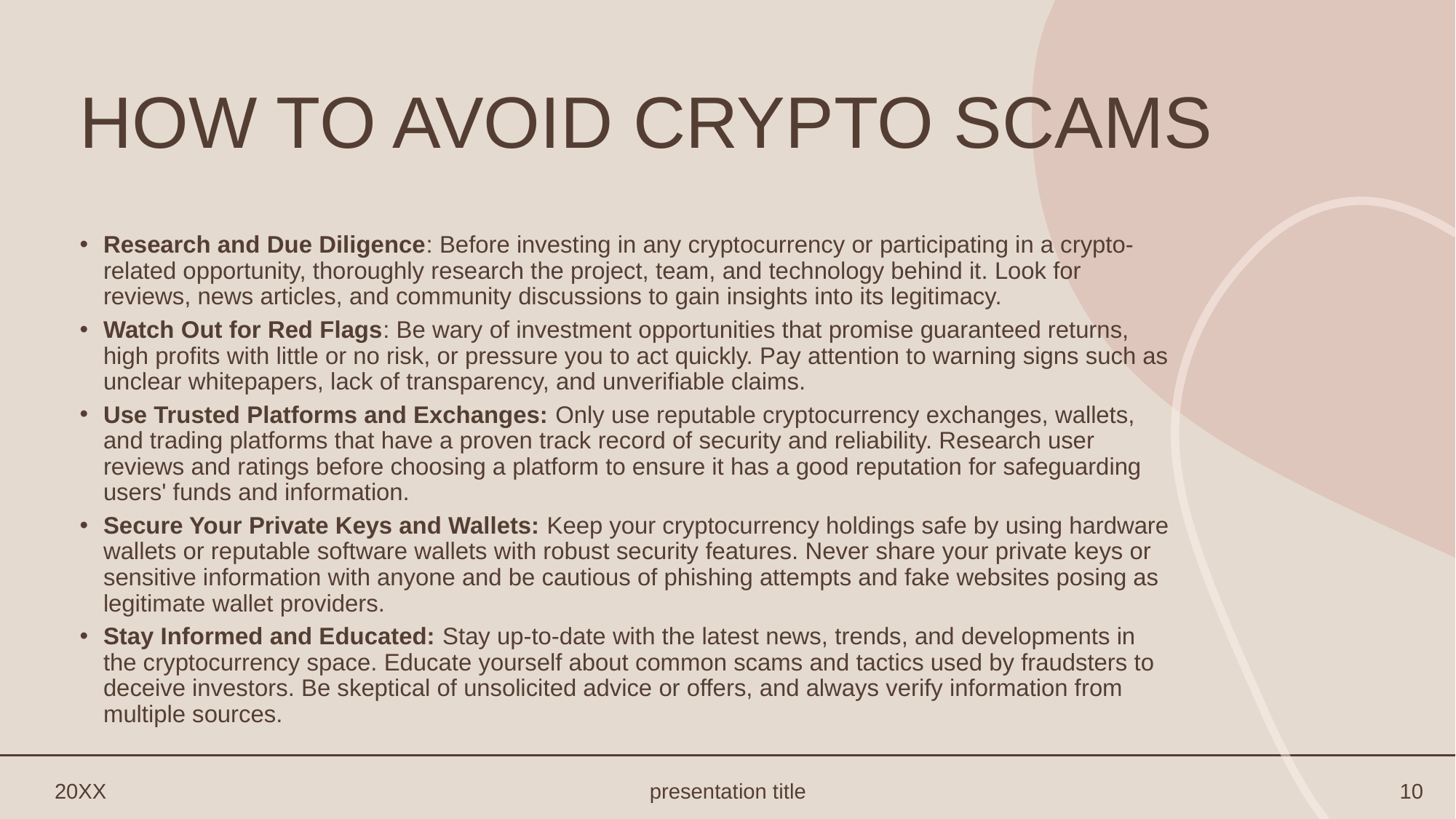

# HOW TO AVOID CRYPTO SCAMS
Research and Due Diligence: Before investing in any cryptocurrency or participating in a crypto-related opportunity, thoroughly research the project, team, and technology behind it. Look for reviews, news articles, and community discussions to gain insights into its legitimacy.
Watch Out for Red Flags: Be wary of investment opportunities that promise guaranteed returns, high profits with little or no risk, or pressure you to act quickly. Pay attention to warning signs such as unclear whitepapers, lack of transparency, and unverifiable claims.
Use Trusted Platforms and Exchanges: Only use reputable cryptocurrency exchanges, wallets, and trading platforms that have a proven track record of security and reliability. Research user reviews and ratings before choosing a platform to ensure it has a good reputation for safeguarding users' funds and information.
Secure Your Private Keys and Wallets: Keep your cryptocurrency holdings safe by using hardware wallets or reputable software wallets with robust security features. Never share your private keys or sensitive information with anyone and be cautious of phishing attempts and fake websites posing as legitimate wallet providers.
Stay Informed and Educated: Stay up-to-date with the latest news, trends, and developments in the cryptocurrency space. Educate yourself about common scams and tactics used by fraudsters to deceive investors. Be skeptical of unsolicited advice or offers, and always verify information from multiple sources.

20XX
presentation title
10